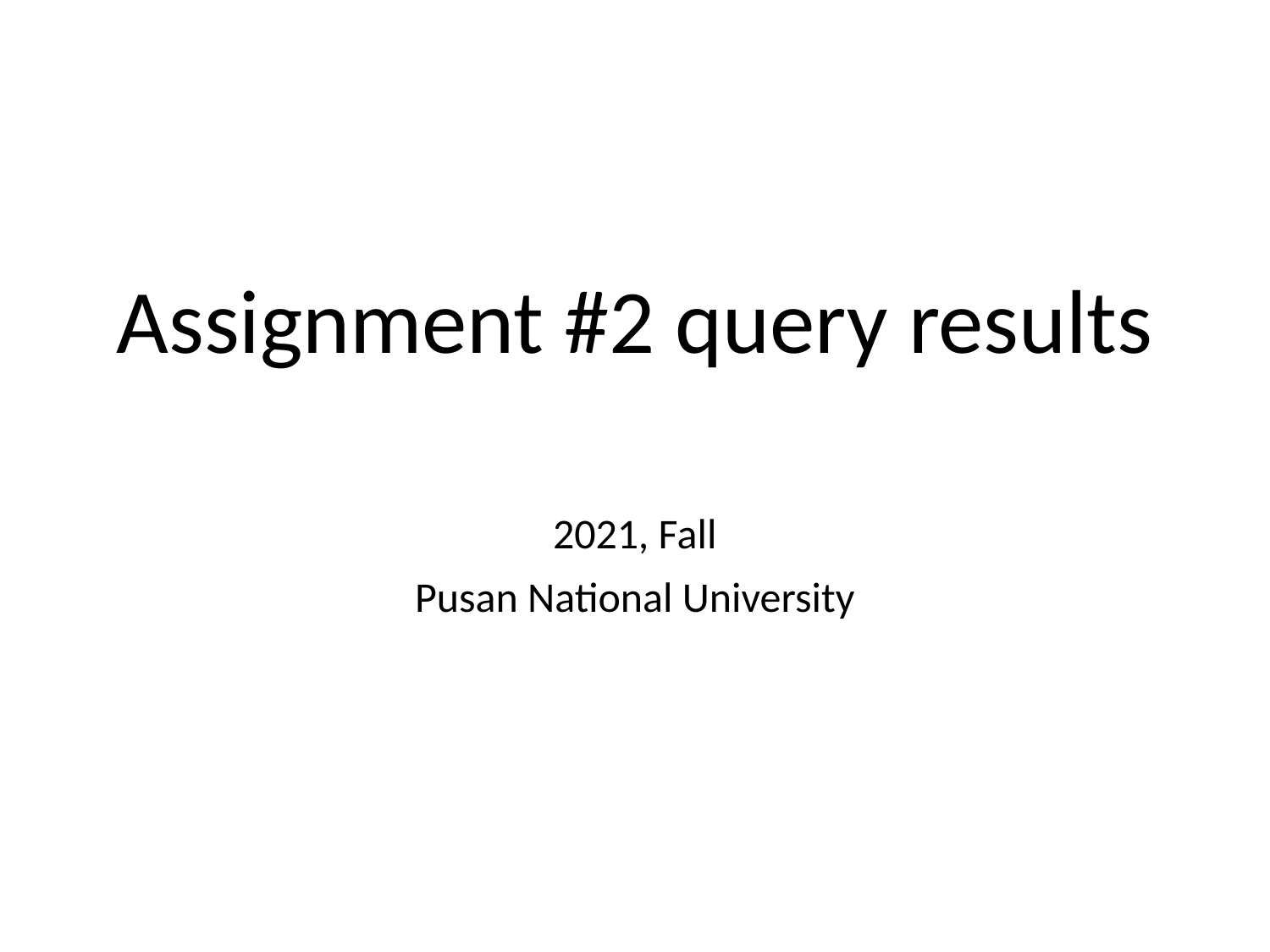

# Assignment #2 query results
2021, Fall
Pusan National University